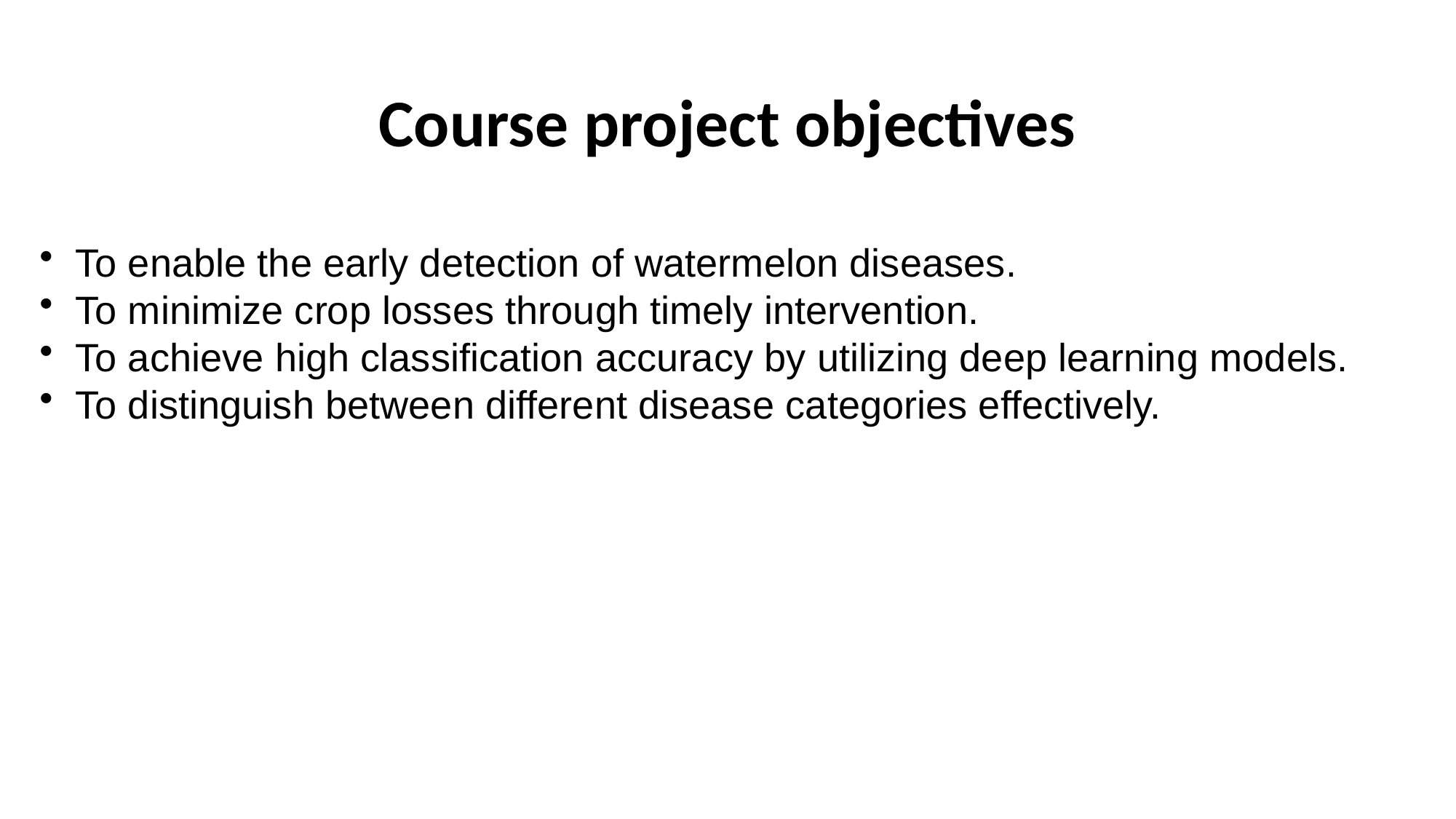

# Course project objectives
  To enable the early detection of watermelon diseases.
  To minimize crop losses through timely intervention.
  To achieve high classification accuracy by utilizing deep learning models.
  To distinguish between different disease categories effectively.